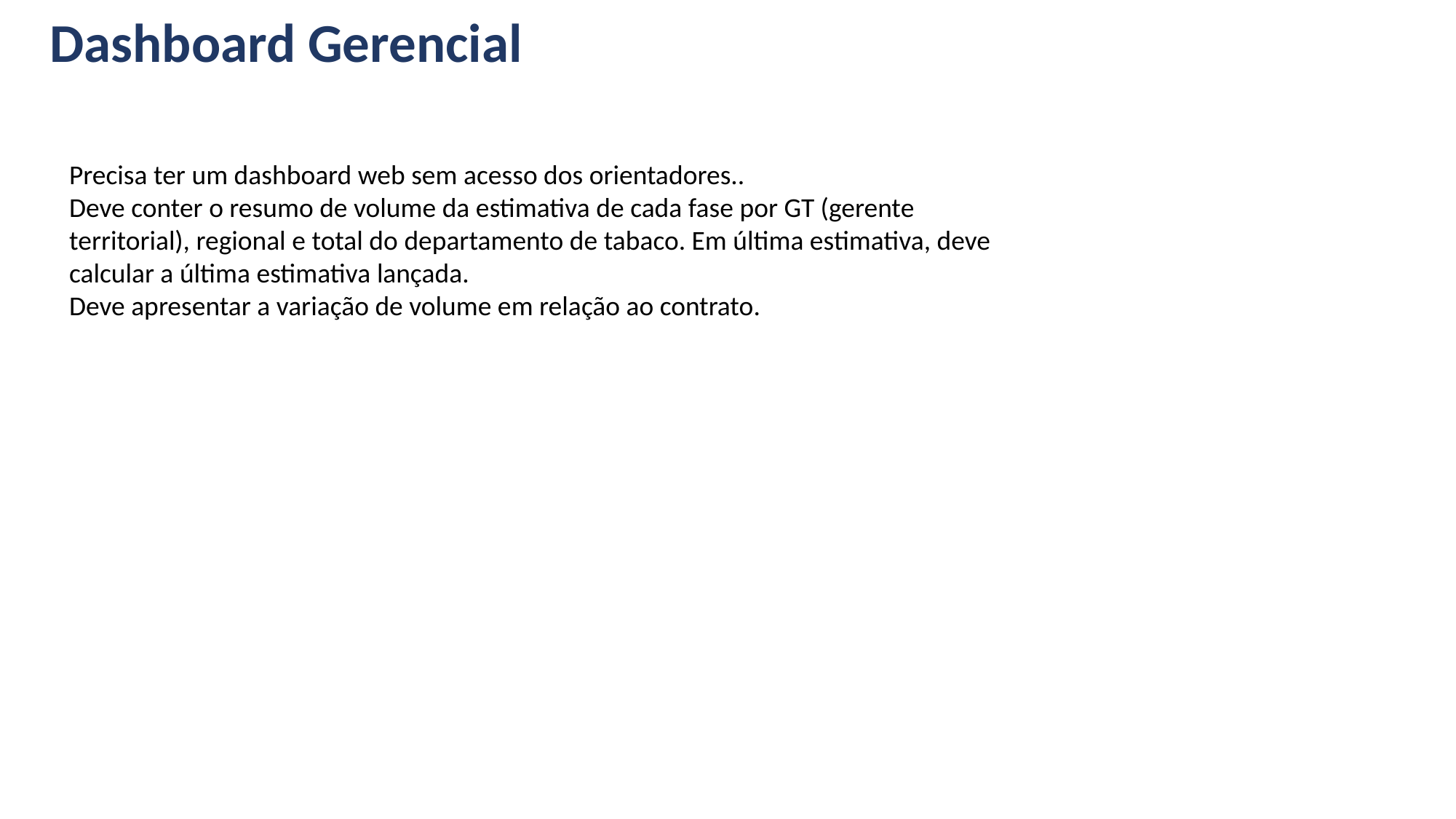

Dashboard Gerencial
Precisa ter um dashboard web sem acesso dos orientadores..
Deve conter o resumo de volume da estimativa de cada fase por GT (gerente territorial), regional e total do departamento de tabaco. Em última estimativa, deve calcular a última estimativa lançada.
Deve apresentar a variação de volume em relação ao contrato.